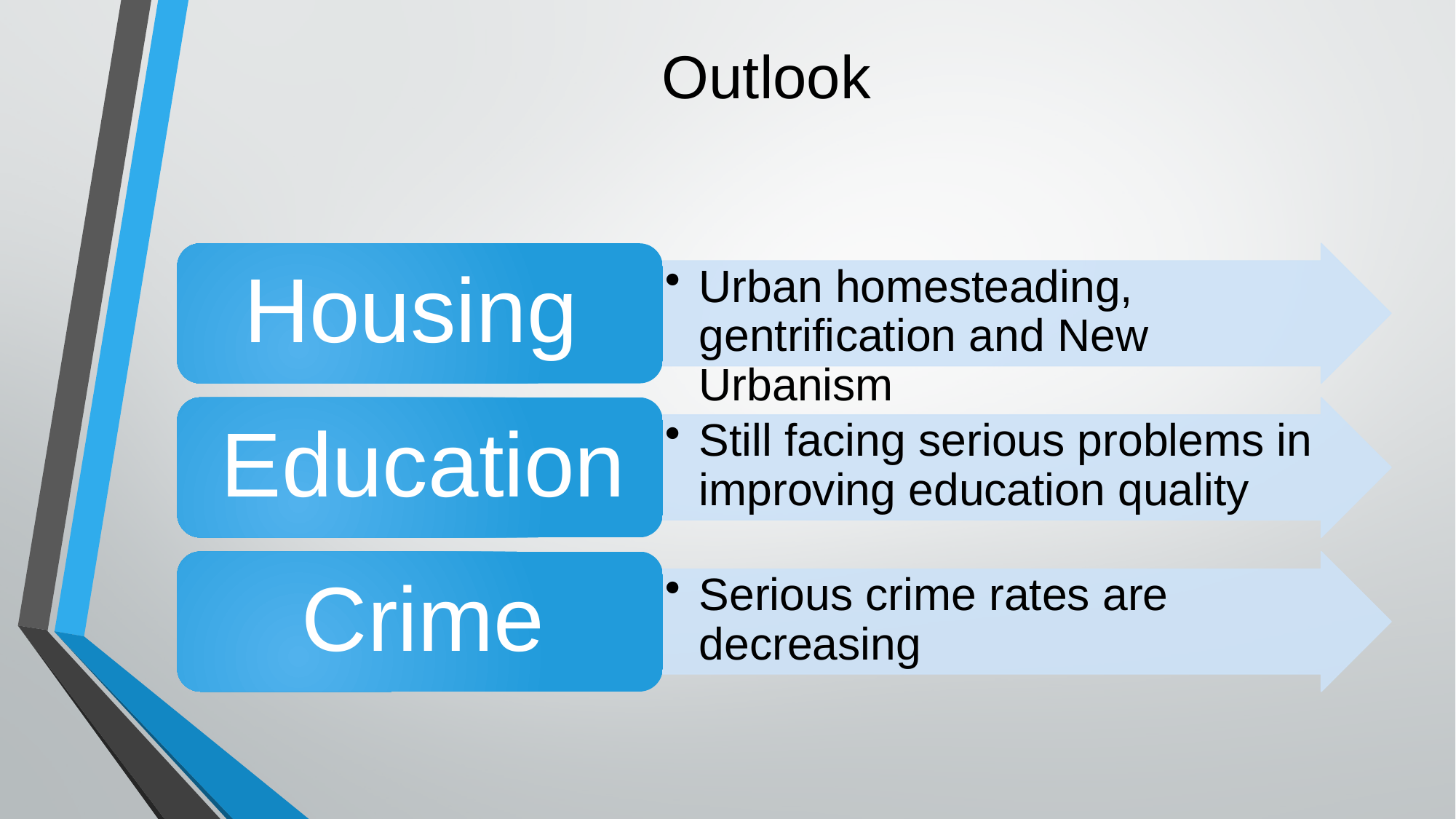

# Outlook
Urban homesteading, gentrification and New Urbanism
Housing
Still facing serious problems in improving education quality
Education
Serious crime rates are decreasing
Crime